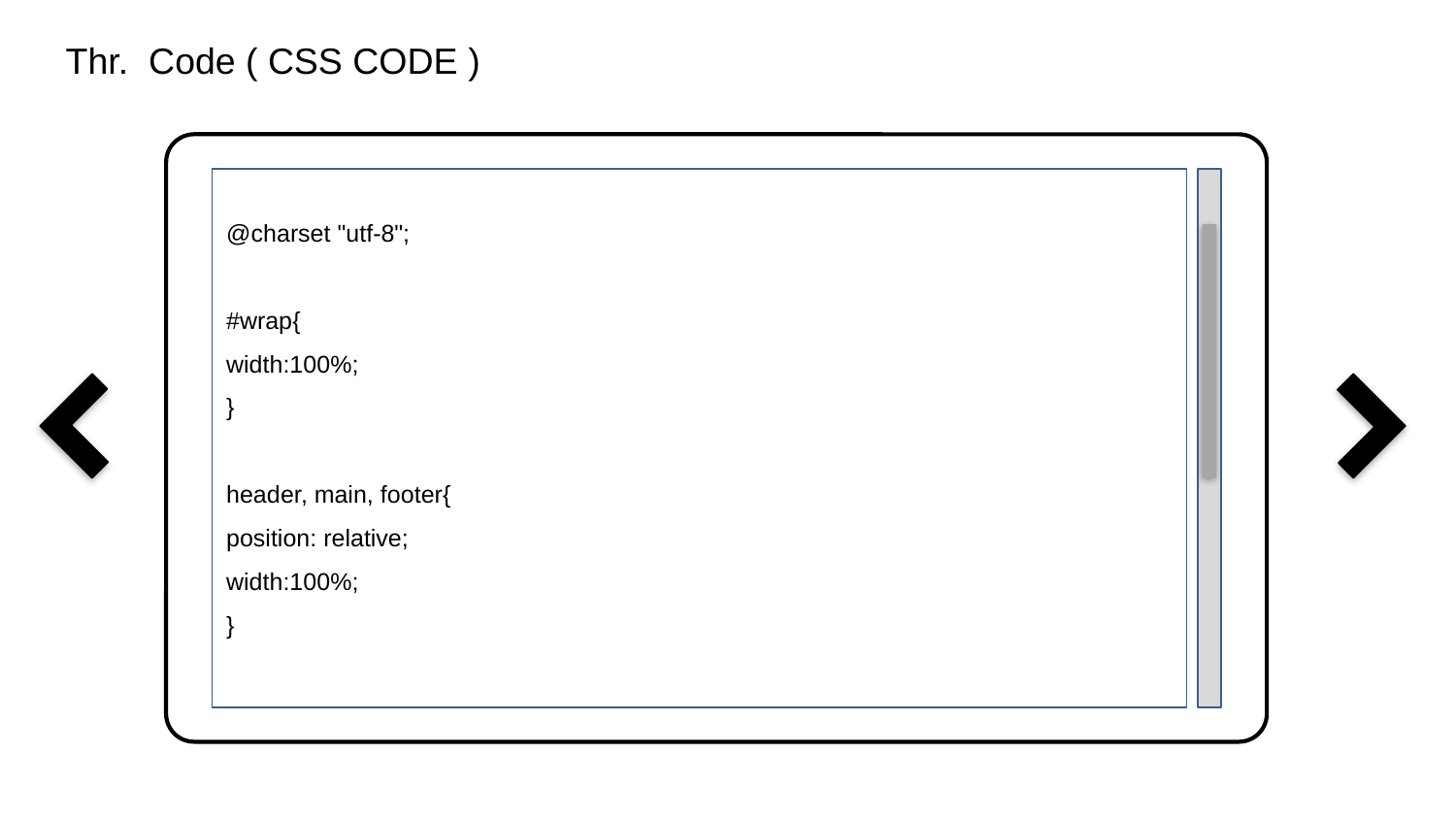

Thr.  Code ( CSS CODE )

@charset "utf-8";
#wrap{
width:100%;
}
header, main, footer{
position: relative;
width:100%;
}